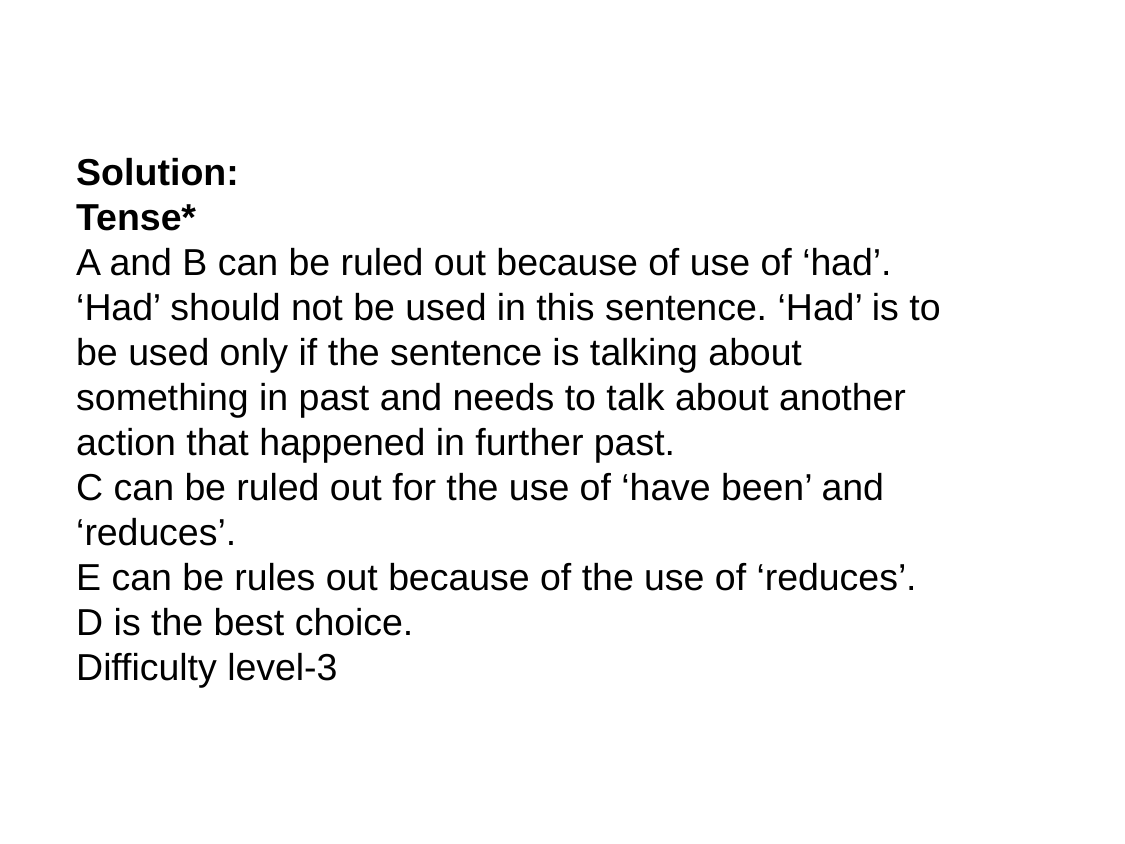

Solution:
Tense*
A and B can be ruled out because of use of ‘had’. ‘Had’ should not be used in this sentence. ‘Had’ is to be used only if the sentence is talking about something in past and needs to talk about another action that happened in further past.
C can be ruled out for the use of ‘have been’ and ‘reduces’.
E can be rules out because of the use of ‘reduces’.
D is the best choice.
Difficulty level-3